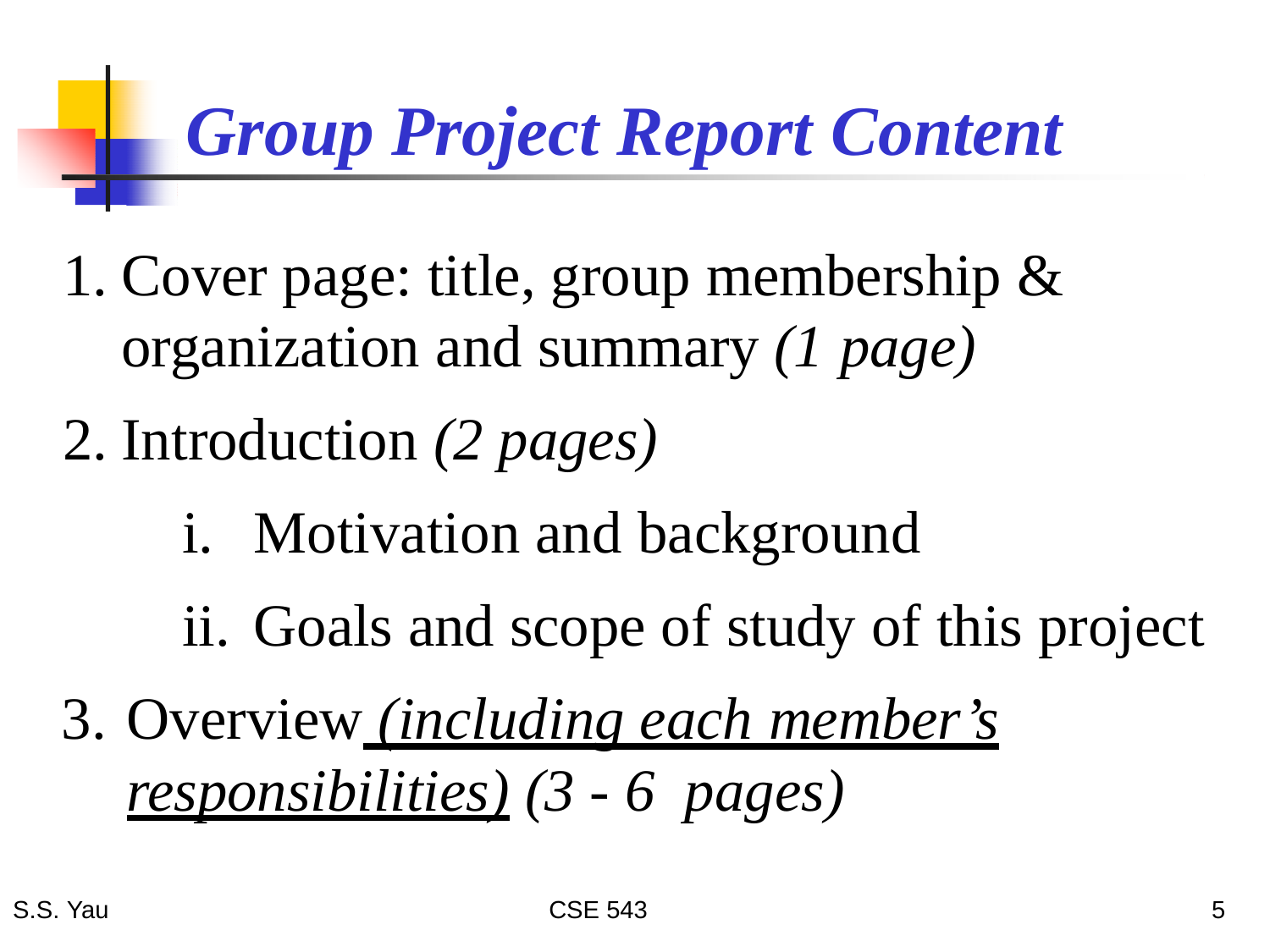

# Group Project Report Content
Cover page: title, group membership & organization and summary (1 page)
Introduction (2 pages)
Motivation and background
Goals and scope of study of this project
Overview (including each member’s responsibilities) (3 - 6  pages)
5
S.S. Yau
CSE 543